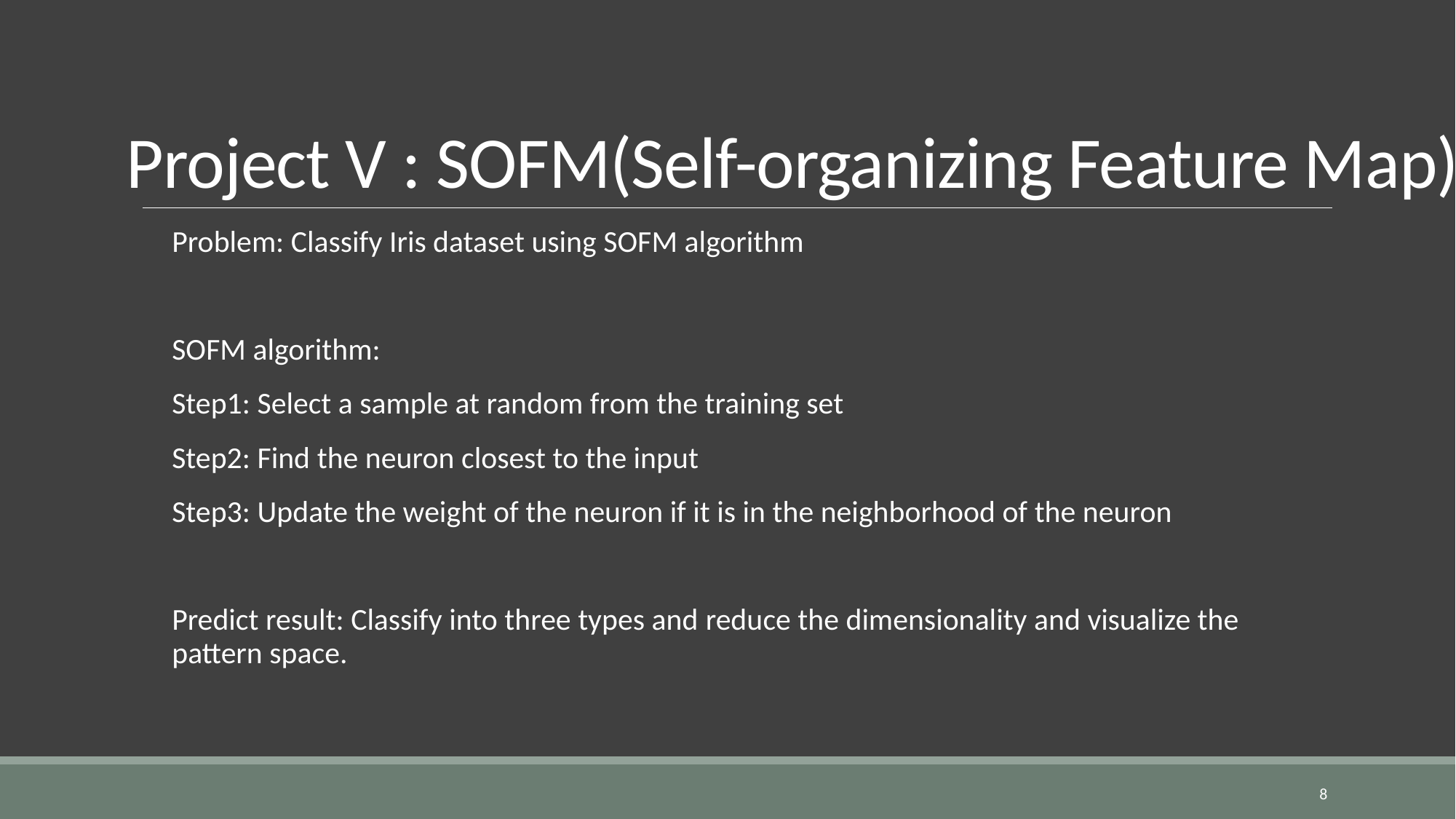

# Project V : SOFM(Self-organizing Feature Map)
Problem: Classify Iris dataset using SOFM algorithm

SOFM algorithm:
Step1: Select a sample at random from the training set
Step2: Find the neuron closest to the input
Step3: Update the weight of the neuron if it is in the neighborhood of the neuron

Predict result: Classify into three types and reduce the dimensionality and visualize the pattern space.

8